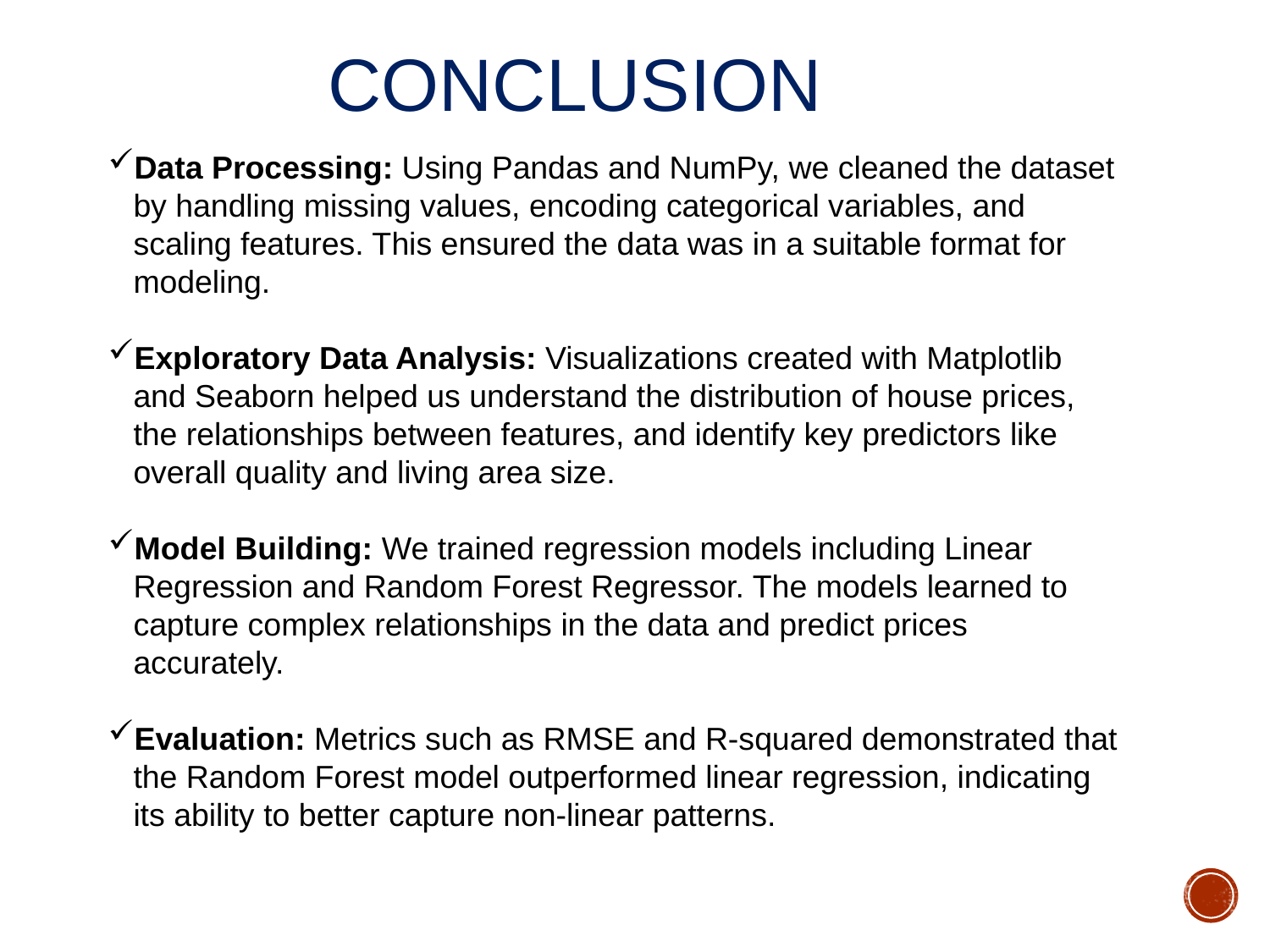

# Conclusion
Data Processing: Using Pandas and NumPy, we cleaned the dataset by handling missing values, encoding categorical variables, and scaling features. This ensured the data was in a suitable format for modeling.

Exploratory Data Analysis: Visualizations created with Matplotlib and Seaborn helped us understand the distribution of house prices, the relationships between features, and identify key predictors like overall quality and living area size.

Model Building: We trained regression models including Linear Regression and Random Forest Regressor. The models learned to capture complex relationships in the data and predict prices accurately.

Evaluation: Metrics such as RMSE and R-squared demonstrated that the Random Forest model outperformed linear regression, indicating its ability to better capture non-linear patterns.